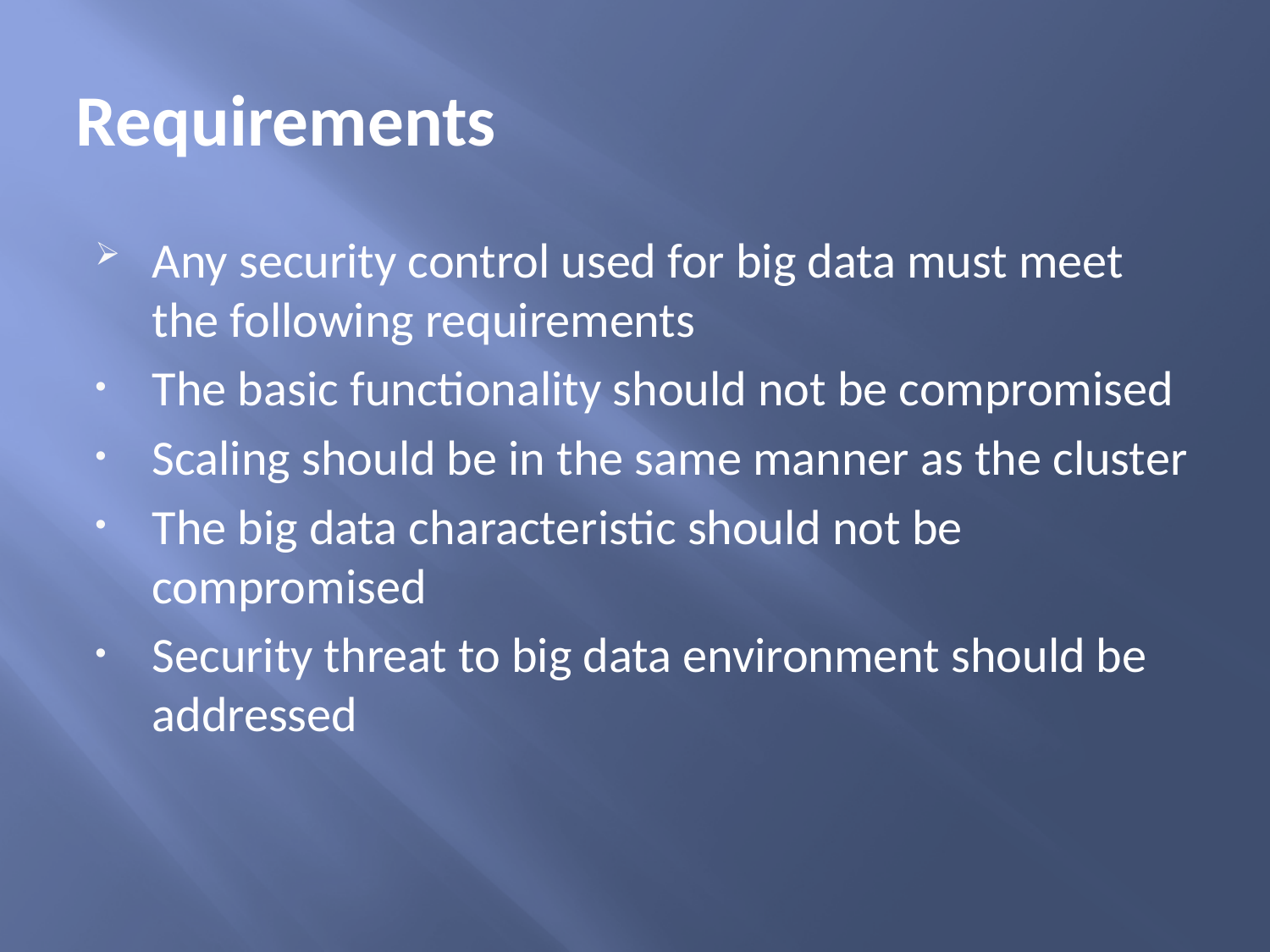

# Requirements
Any security control used for big data must meet the following requirements
The basic functionality should not be compromised
Scaling should be in the same manner as the cluster
The big data characteristic should not be compromised
Security threat to big data environment should be addressed